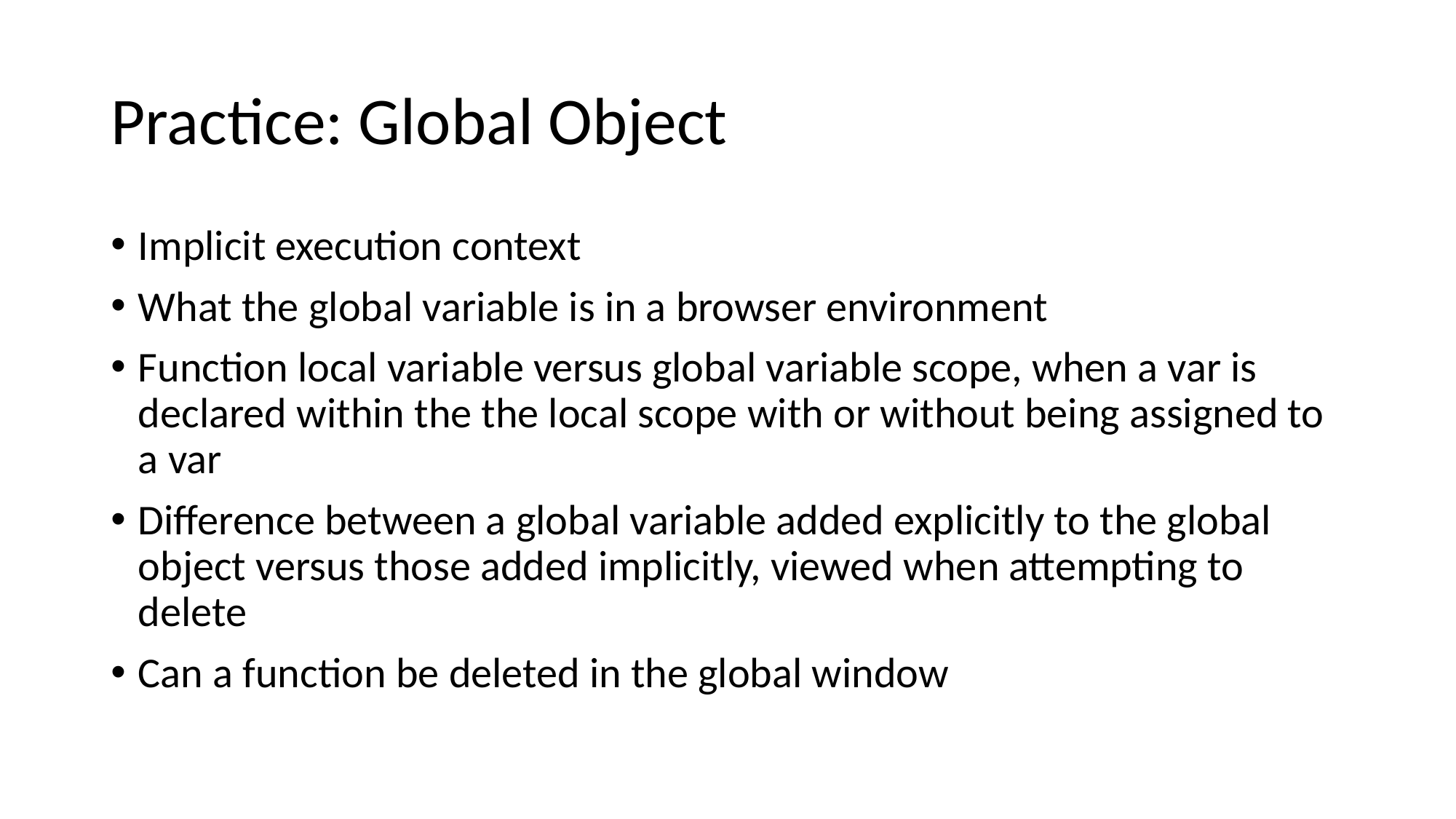

# Practice: Global Object
Implicit execution context
What the global variable is in a browser environment
Function local variable versus global variable scope, when a var is declared within the the local scope with or without being assigned to a var
Difference between a global variable added explicitly to the global object versus those added implicitly, viewed when attempting to delete
Can a function be deleted in the global window